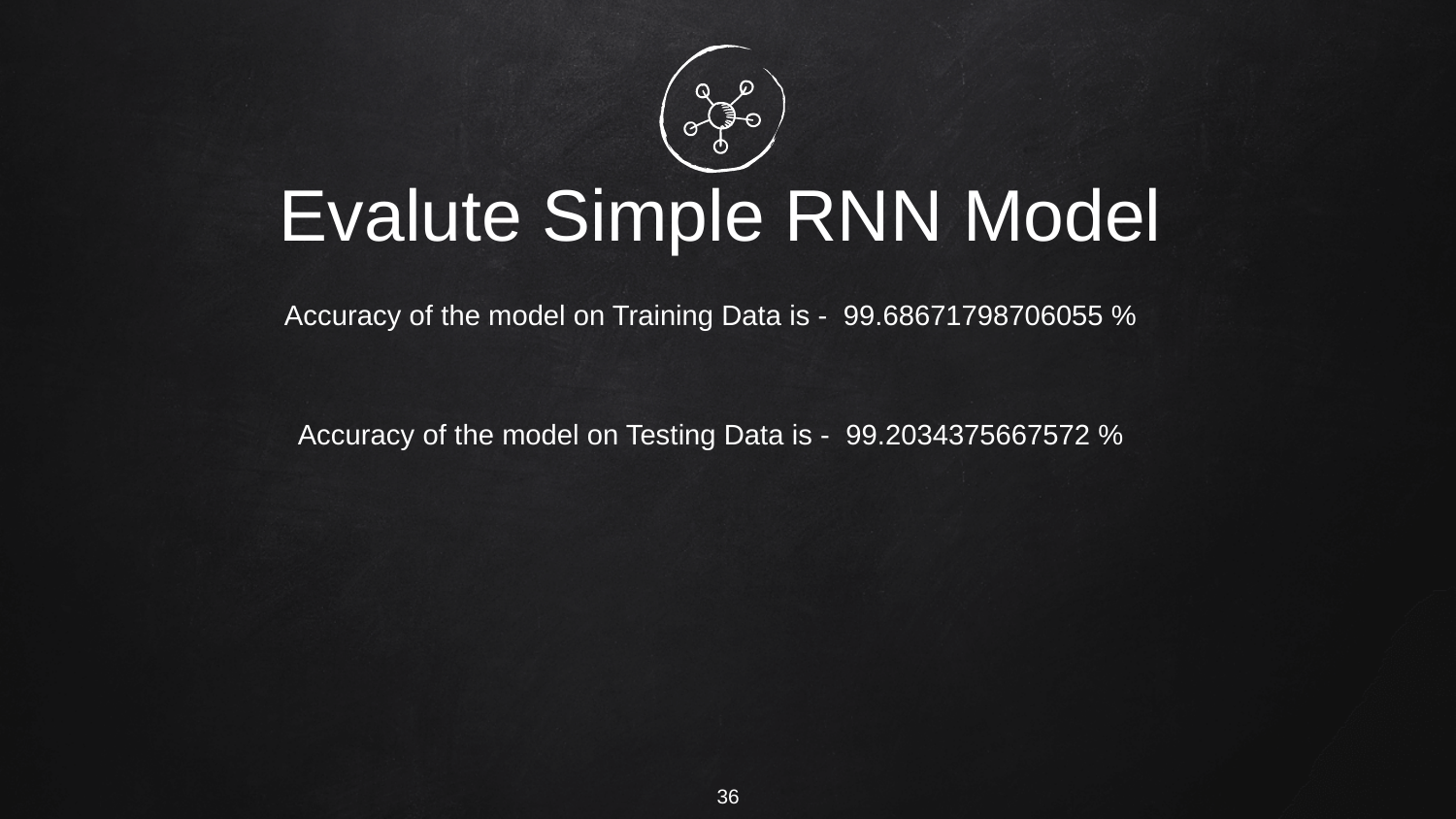

# Evalute Simple RNN Model
Accuracy of the model on Training Data is -  99.68671798706055 %
Accuracy of the model on Testing Data is -  99.2034375667572 %
36